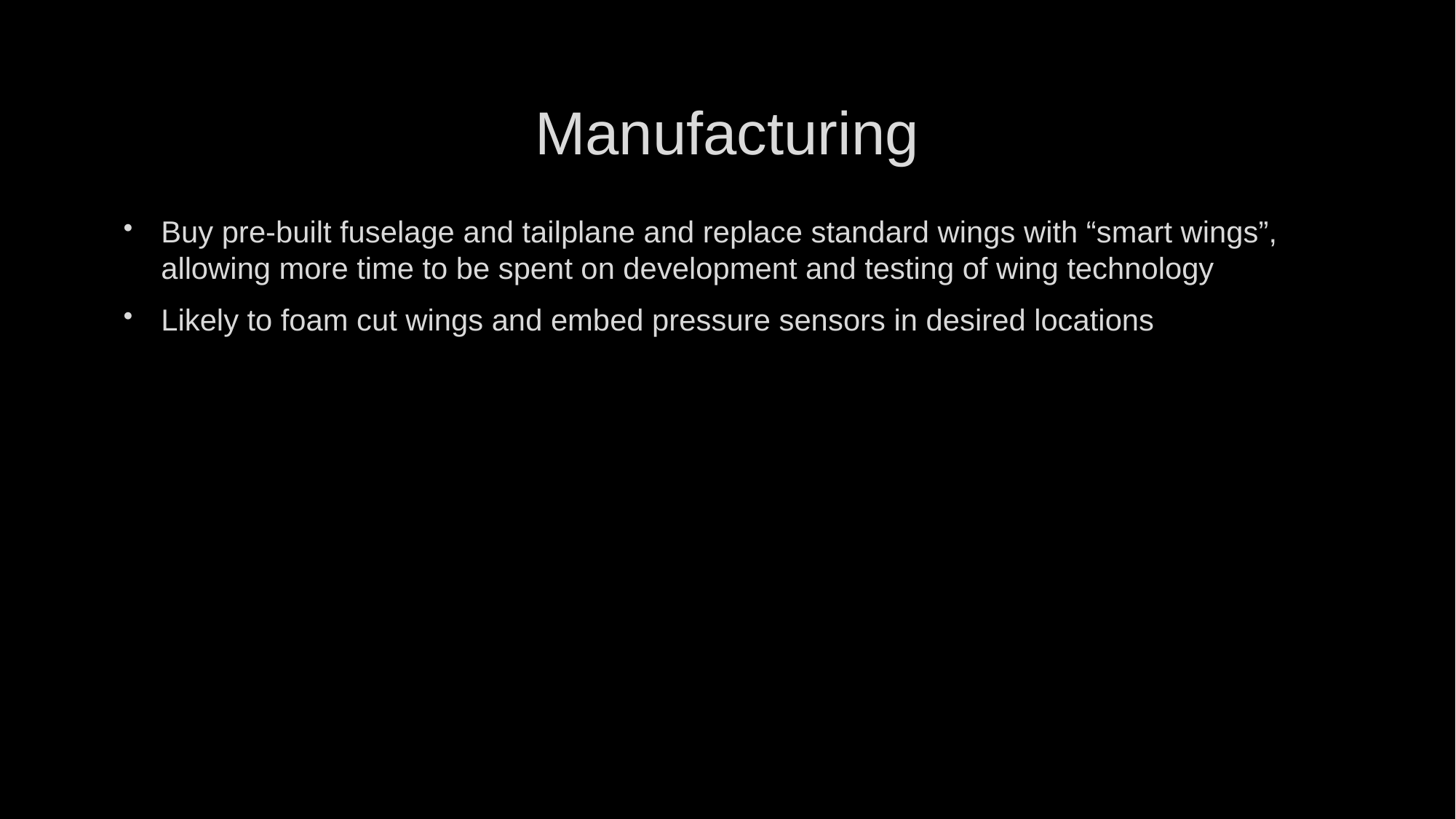

# Manufacturing
Buy pre-built fuselage and tailplane and replace standard wings with “smart wings”, allowing more time to be spent on development and testing of wing technology
Likely to foam cut wings and embed pressure sensors in desired locations